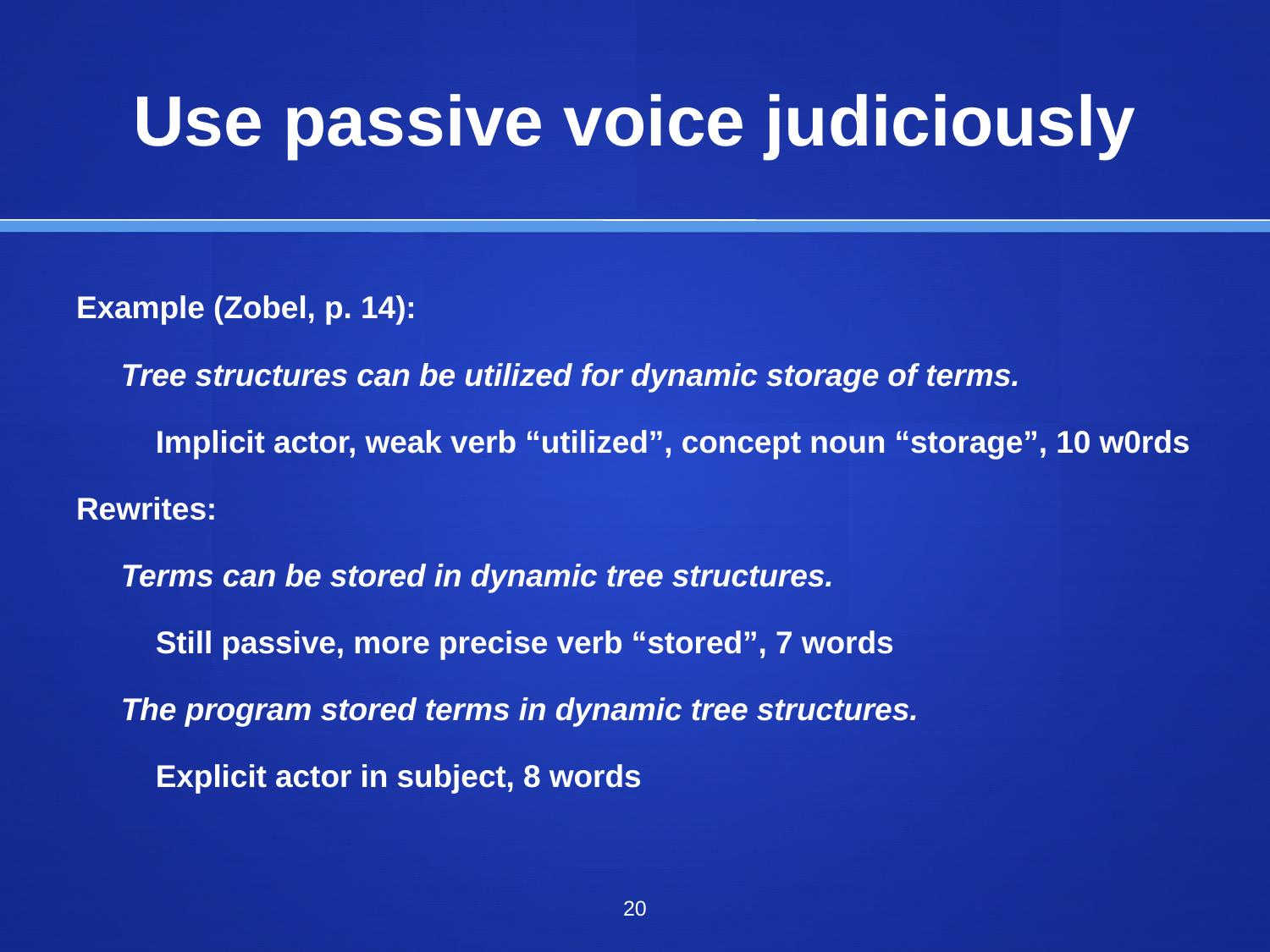

# Use passive voice judiciously
Example (Zobel, p. 14):
	Tree structures can be utilized for dynamic storage of terms.
	    Implicit actor, weak verb “utilized”, concept noun “storage”, 10 w0rds
Rewrites:
	Terms can be stored in dynamic tree structures.
	    Still passive, more precise verb “stored”, 7 words
	The program stored terms in dynamic tree structures.
	    Explicit actor in subject, 8 words

20